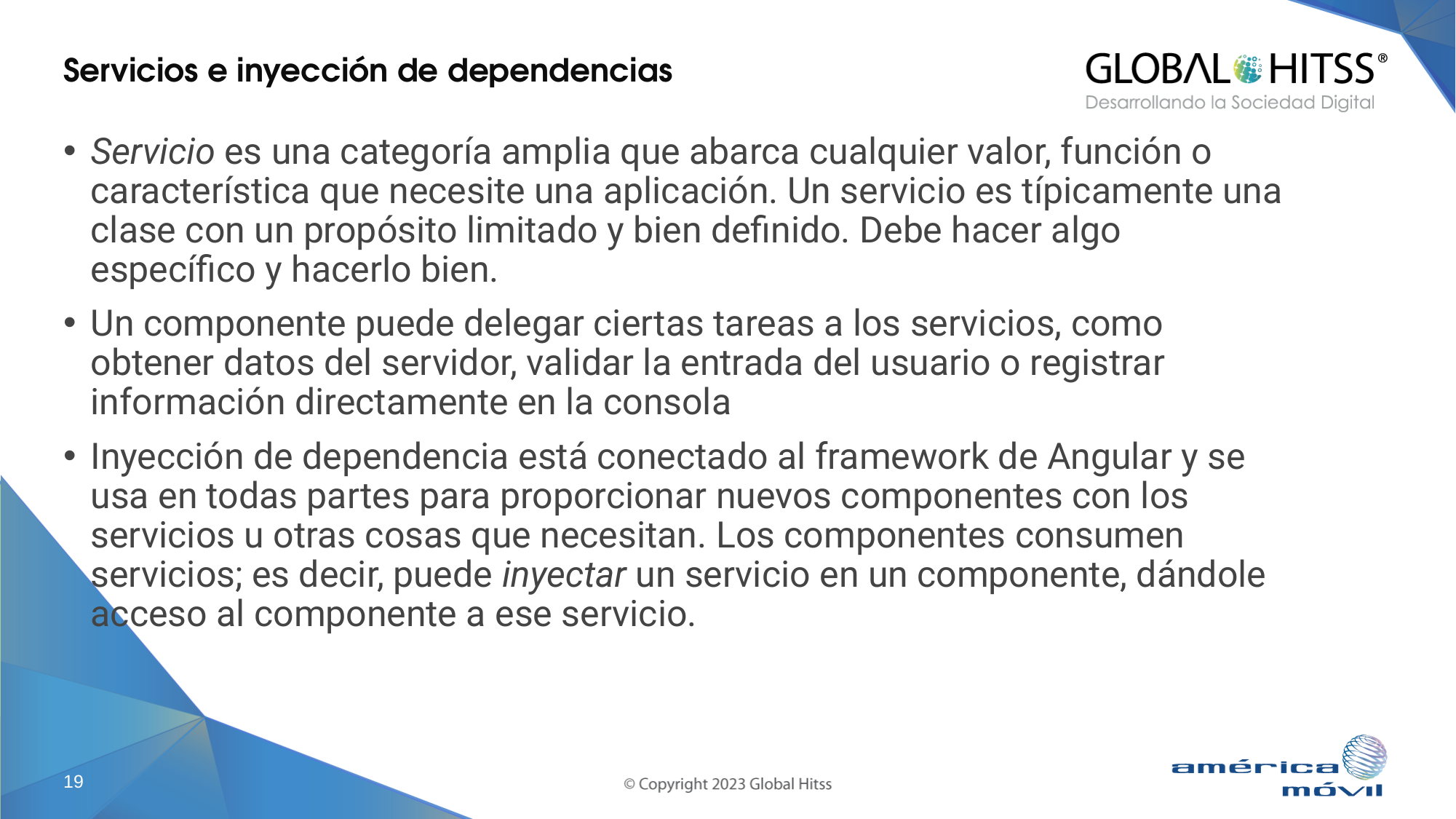

# Servicios e inyección de dependencias
Servicio es una categoría amplia que abarca cualquier valor, función o característica que necesite una aplicación. Un servicio es típicamente una clase con un propósito limitado y bien definido. Debe hacer algo específico y hacerlo bien.
Un componente puede delegar ciertas tareas a los servicios, como obtener datos del servidor, validar la entrada del usuario o registrar información directamente en la consola
Inyección de dependencia está conectado al framework de Angular y se usa en todas partes para proporcionar nuevos componentes con los servicios u otras cosas que necesitan. Los componentes consumen servicios; es decir, puede inyectar un servicio en un componente, dándole acceso al componente a ese servicio.
19